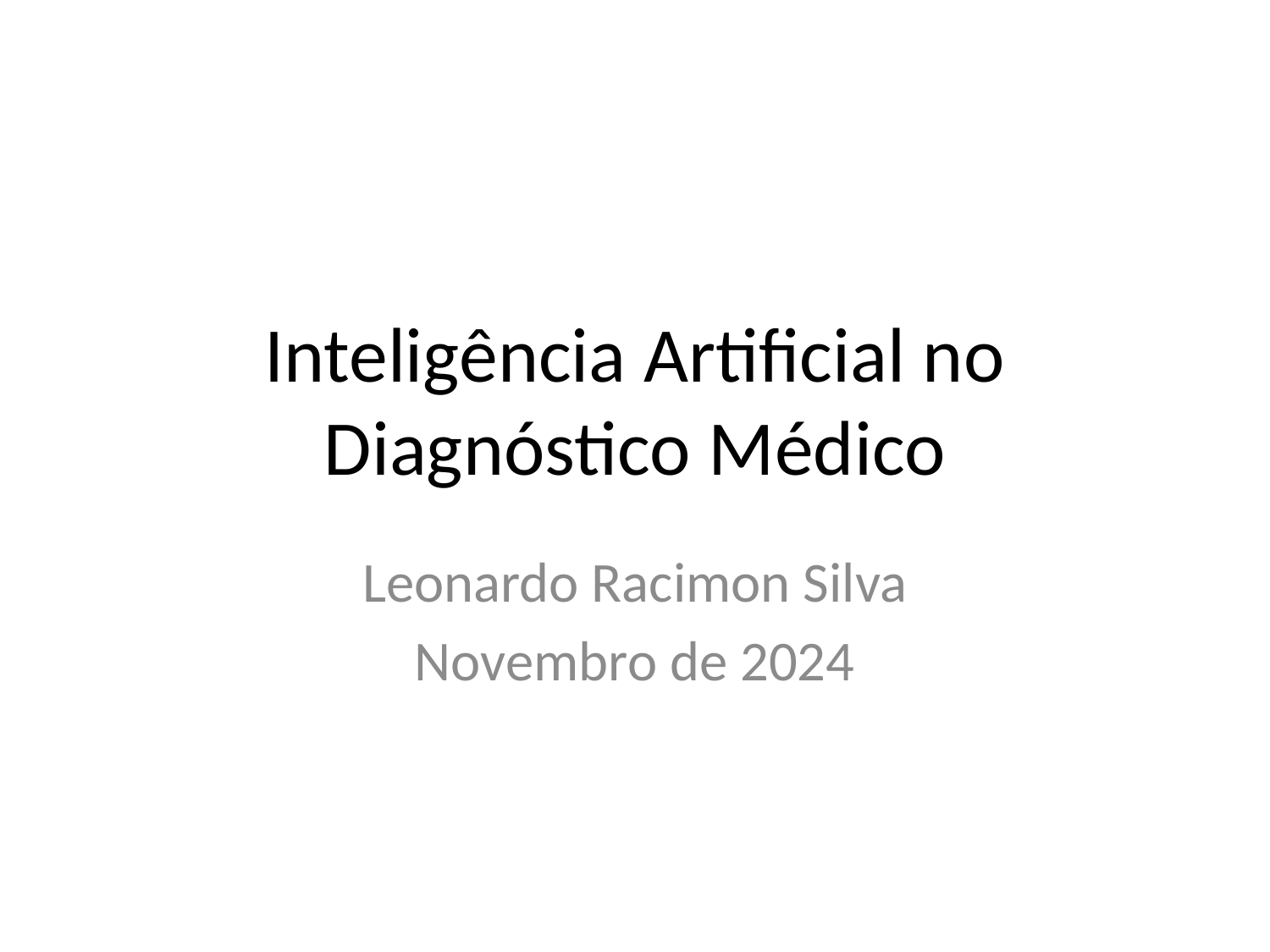

# Inteligência Artificial no Diagnóstico Médico
Leonardo Racimon Silva
Novembro de 2024